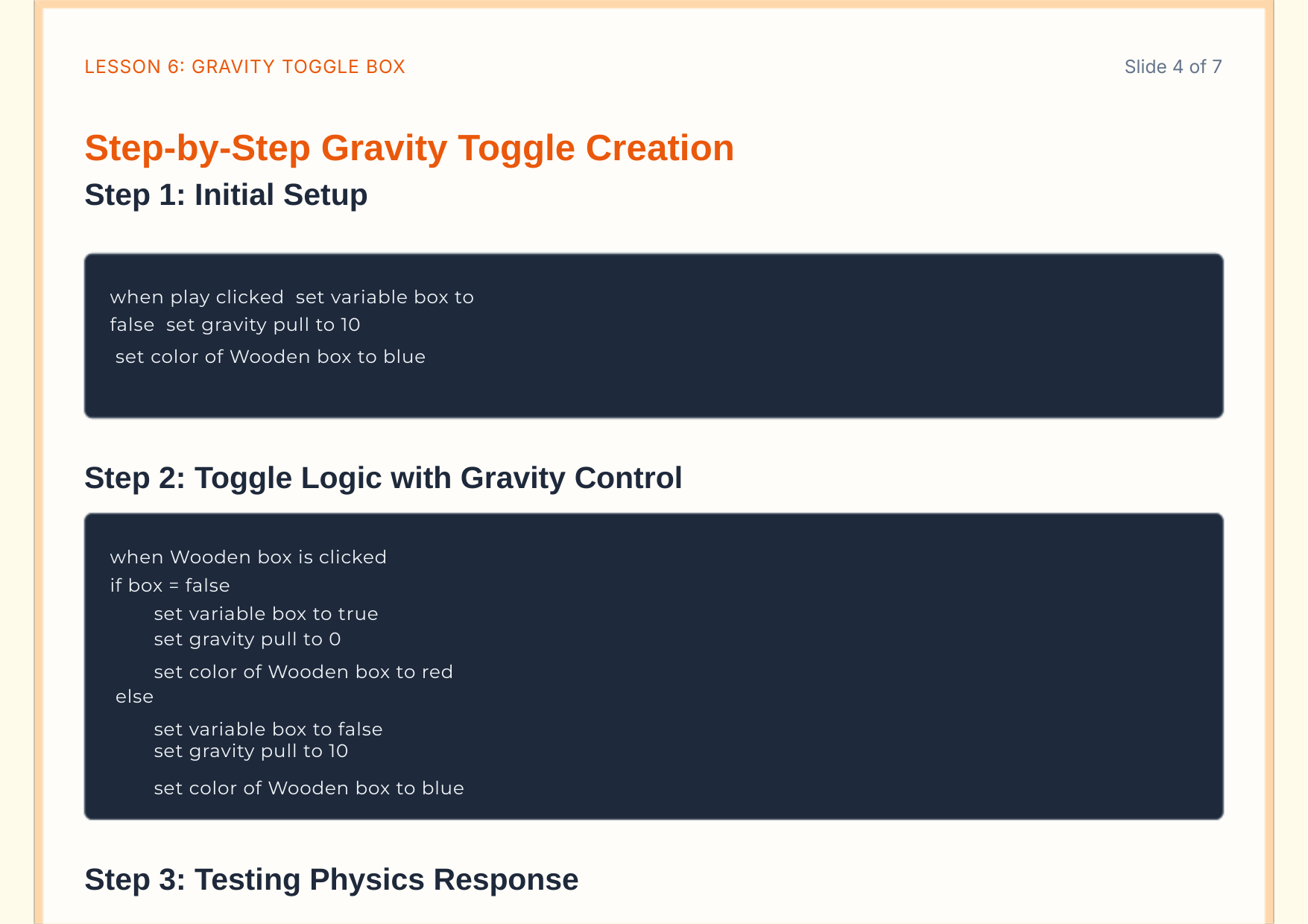

LESSON 6: GRAVITY TOGGLE BOX
Slide 4 of 7
Step-by-Step Gravity Toggle Creation
Step 1: Initial Setup
when play clicked  set variable box to false  set gravity pull to 10
 set color of Wooden box to blue
Step 2: Toggle Logic with Gravity Control
when Wooden box is clicked  if box = false

set variable box to true
set gravity pull to 0
set color of Wooden box to red
 else

set variable box to false
set gravity pull to 10
set color of Wooden box to blue
Step 3: Testing Physics Response